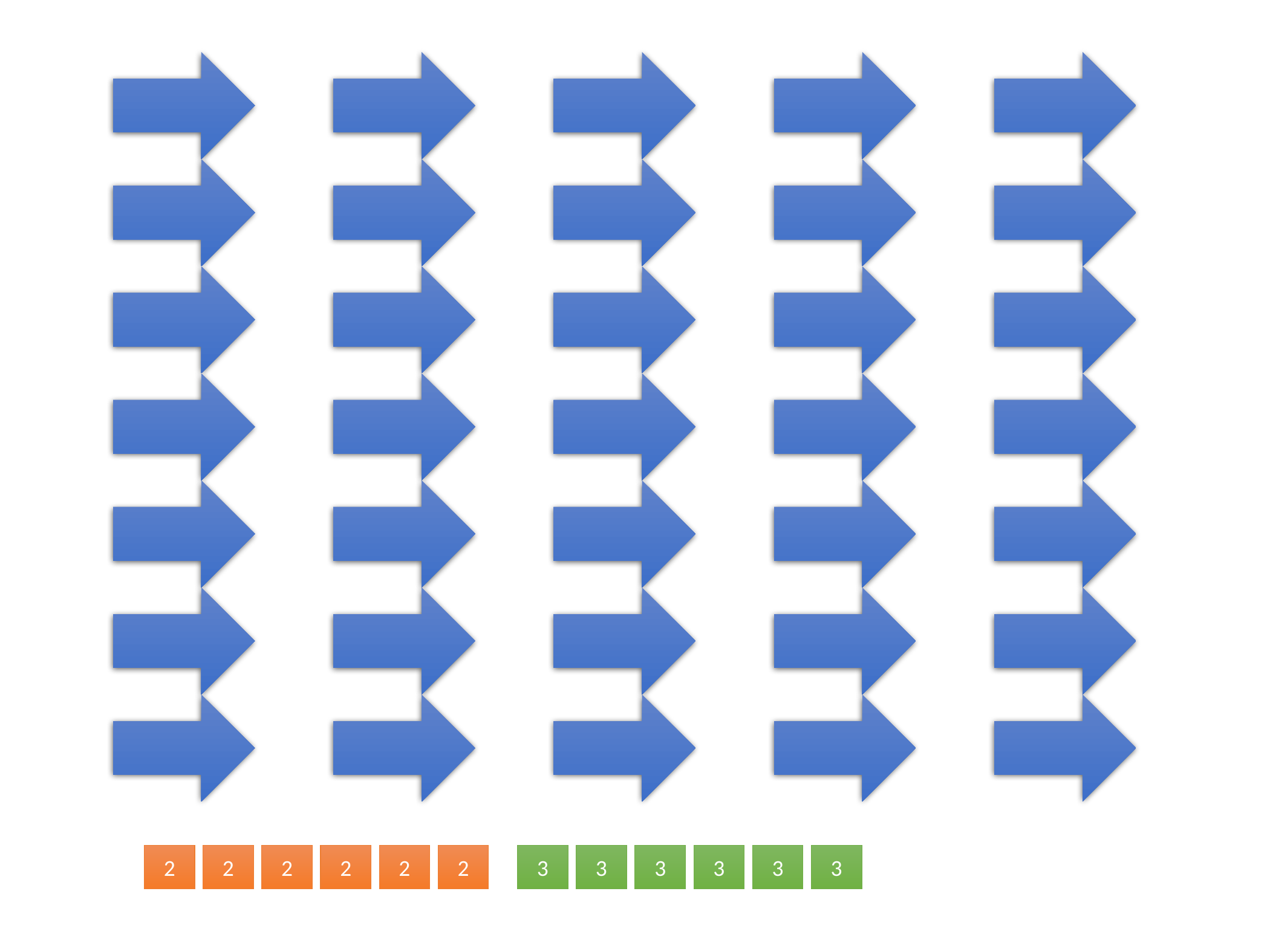

2
2
2
2
2
2
3
3
3
3
3
3